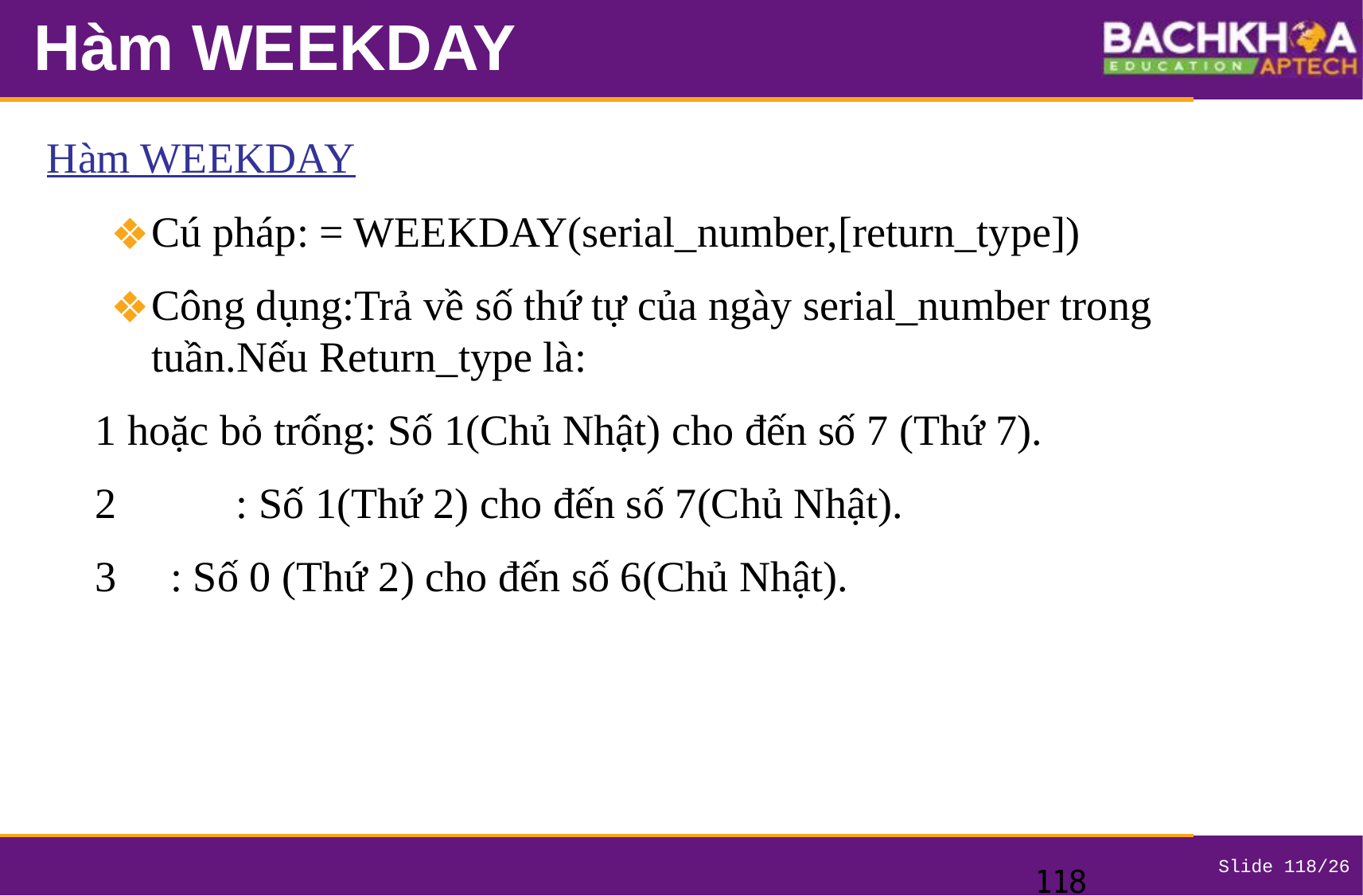

# Hàm WEEKDAY
Hàm WEEKDAY
Cú pháp: = WEEKDAY(serial_number,[return_type])
Công dụng:Trả về số thứ tự của ngày serial_number trong tuần.Nếu Return_type là:
	1 hoặc bỏ trống: Số 1(Chủ Nhật) cho đến số 7 (Thứ 7).
	2 	  : Số 1(Thứ 2) cho đến số 7(Chủ Nhật).
	3     : Số 0 (Thứ 2) cho đến số 6(Chủ Nhật).

118